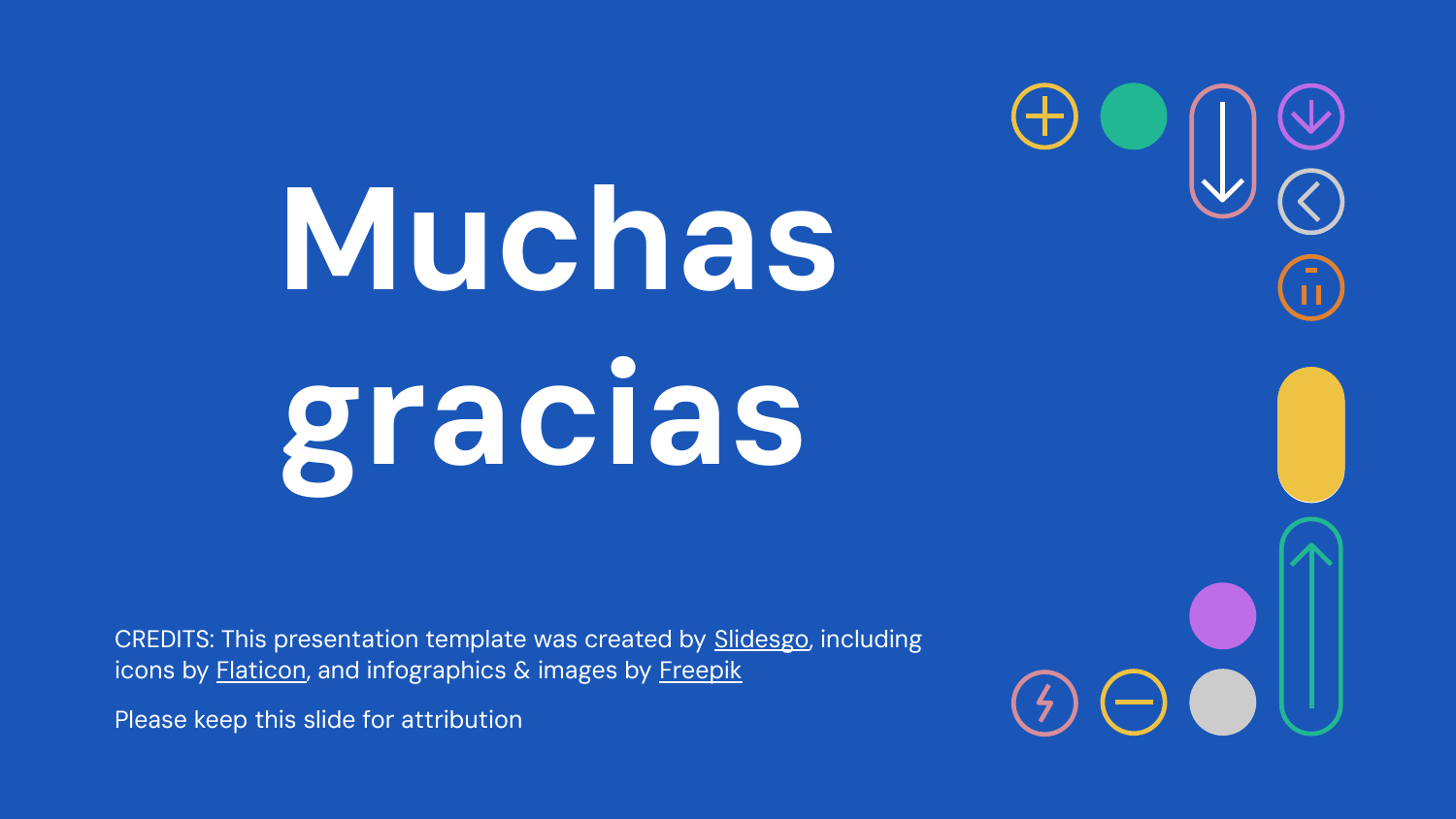

# Muchas gracias

Please keep this slide for attribution